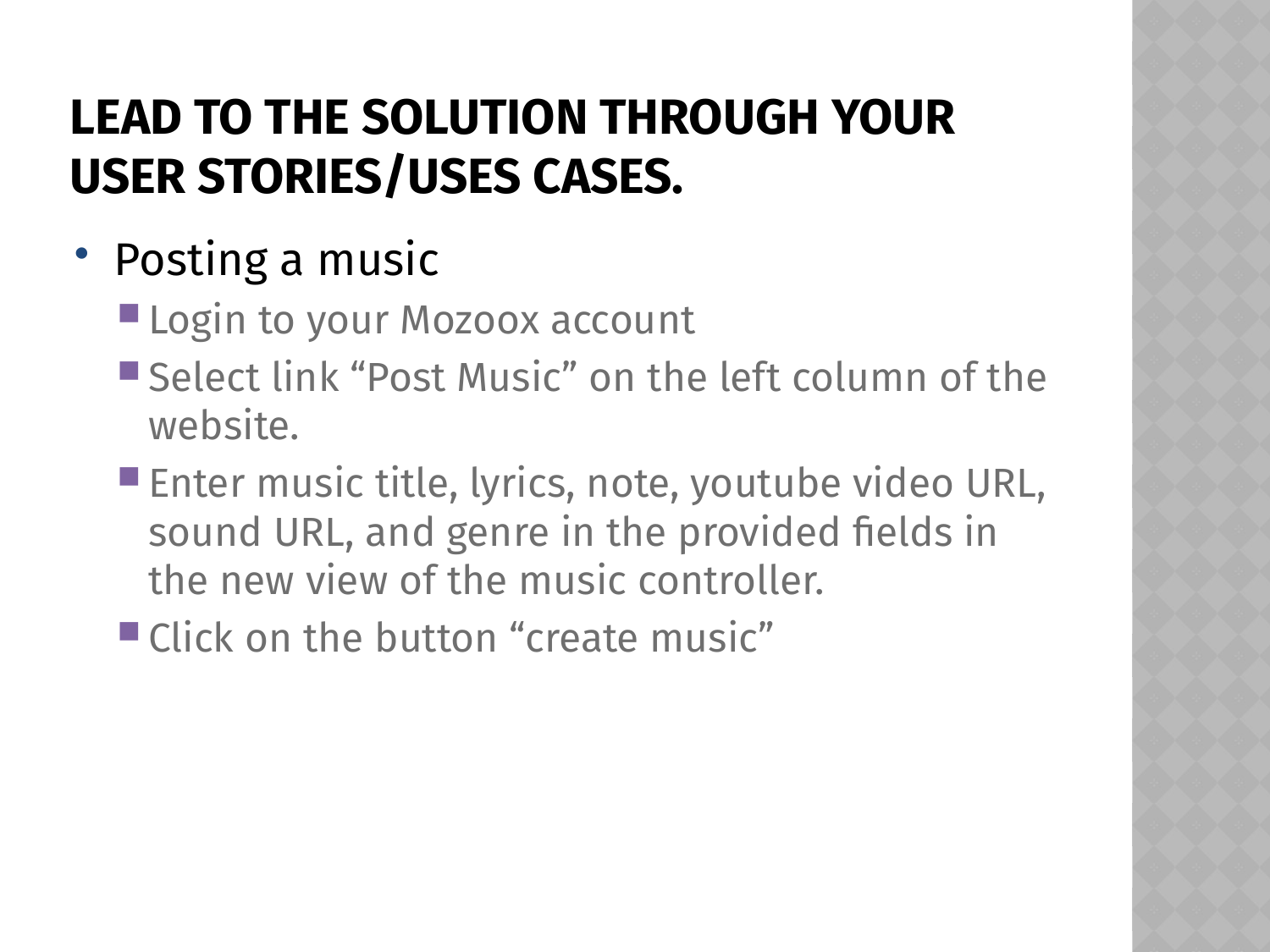

# Lead to the solution through your user stories/uses cases.
Posting a music
Login to your Mozoox account
Select link “Post Music” on the left column of the website.
Enter music title, lyrics, note, youtube video URL, sound URL, and genre in the provided fields in the new view of the music controller.
Click on the button “create music”